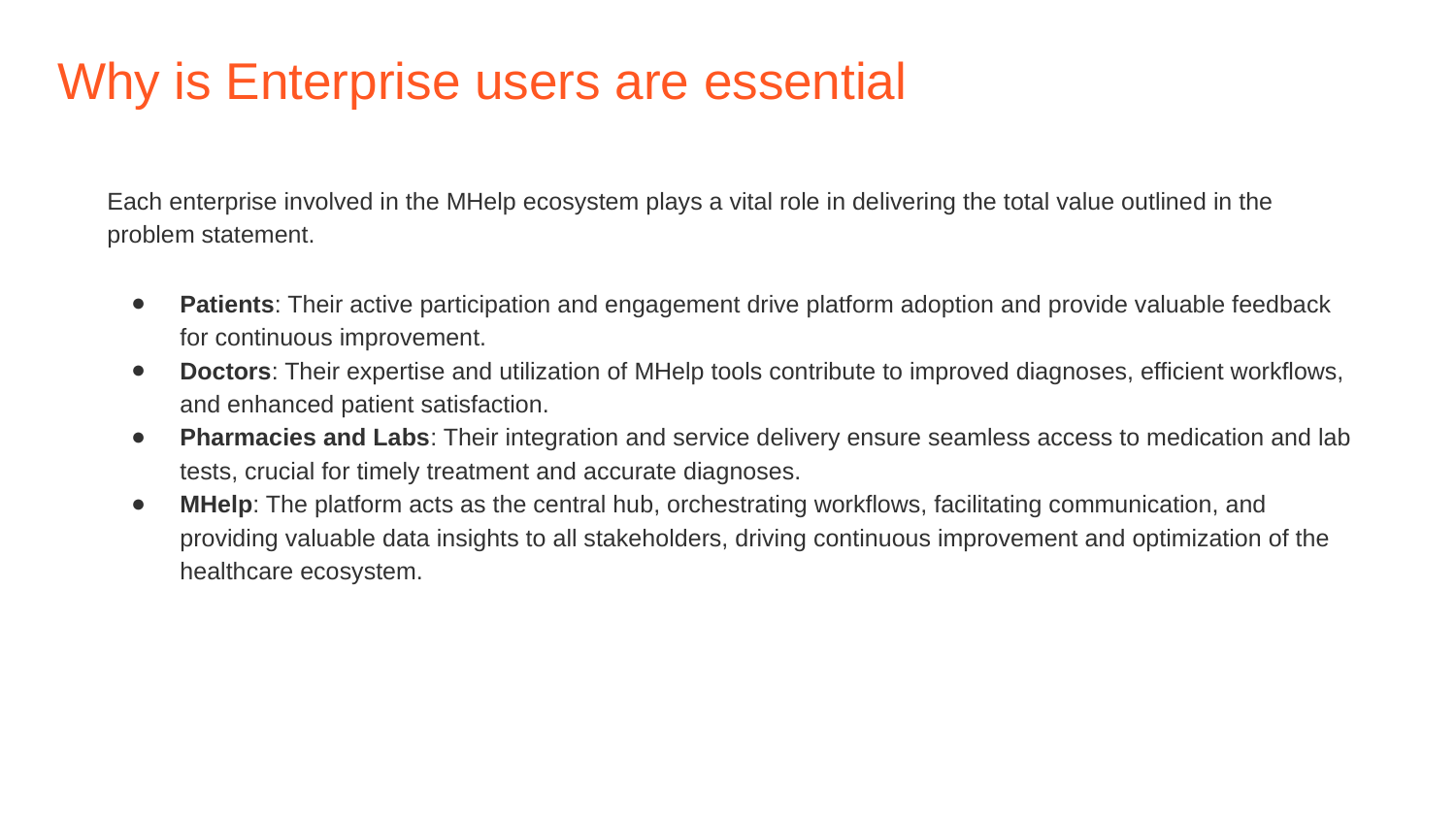

# Why is Enterprise users are essential
Each enterprise involved in the MHelp ecosystem plays a vital role in delivering the total value outlined in the problem statement.
Patients: Their active participation and engagement drive platform adoption and provide valuable feedback for continuous improvement.
Doctors: Their expertise and utilization of MHelp tools contribute to improved diagnoses, efficient workflows, and enhanced patient satisfaction.
Pharmacies and Labs: Their integration and service delivery ensure seamless access to medication and lab tests, crucial for timely treatment and accurate diagnoses.
MHelp: The platform acts as the central hub, orchestrating workflows, facilitating communication, and providing valuable data insights to all stakeholders, driving continuous improvement and optimization of the healthcare ecosystem.